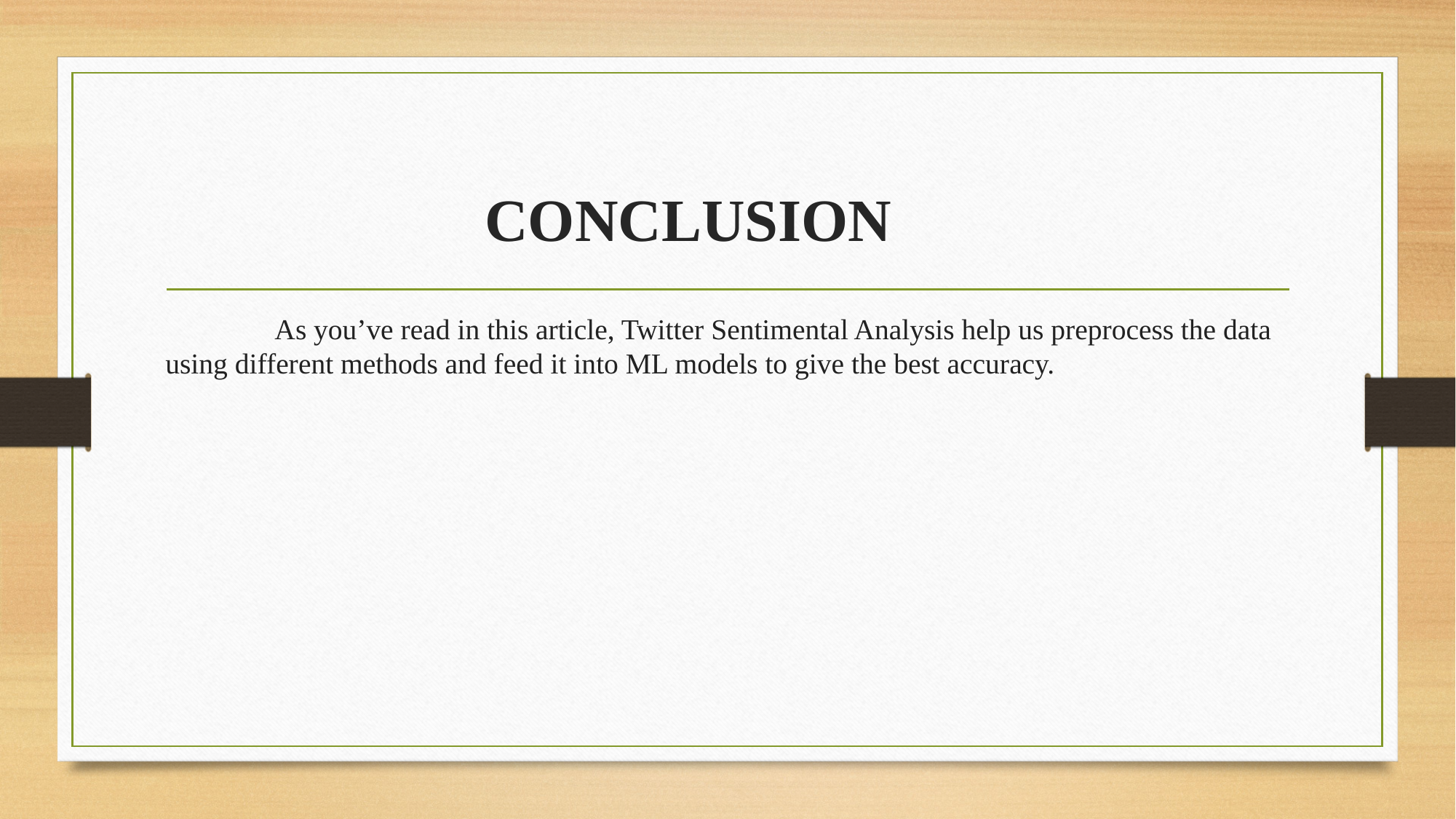

# CONCLUSION
	As you’ve read in this article, Twitter Sentimental Analysis help us preprocess the data using different methods and feed it into ML models to give the best accuracy.